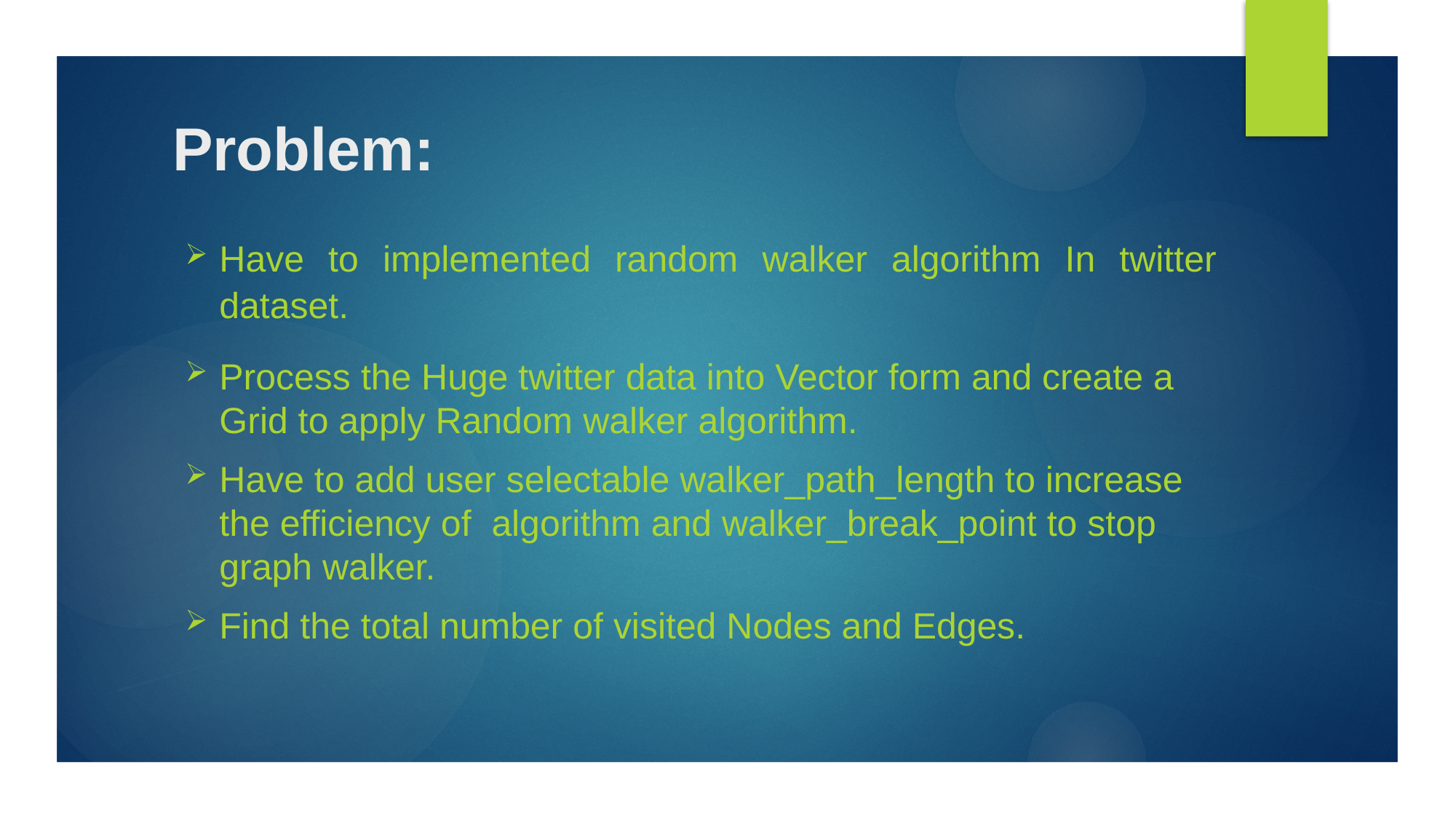

# Problem:
Have to implemented random walker algorithm In twitter dataset.
Process the Huge twitter data into Vector form and create a Grid to apply Random walker algorithm.
Have to add user selectable walker_path_length to increase the efficiency of  algorithm and walker_break_point to stop graph walker.
Find the total number of visited Nodes and Edges.